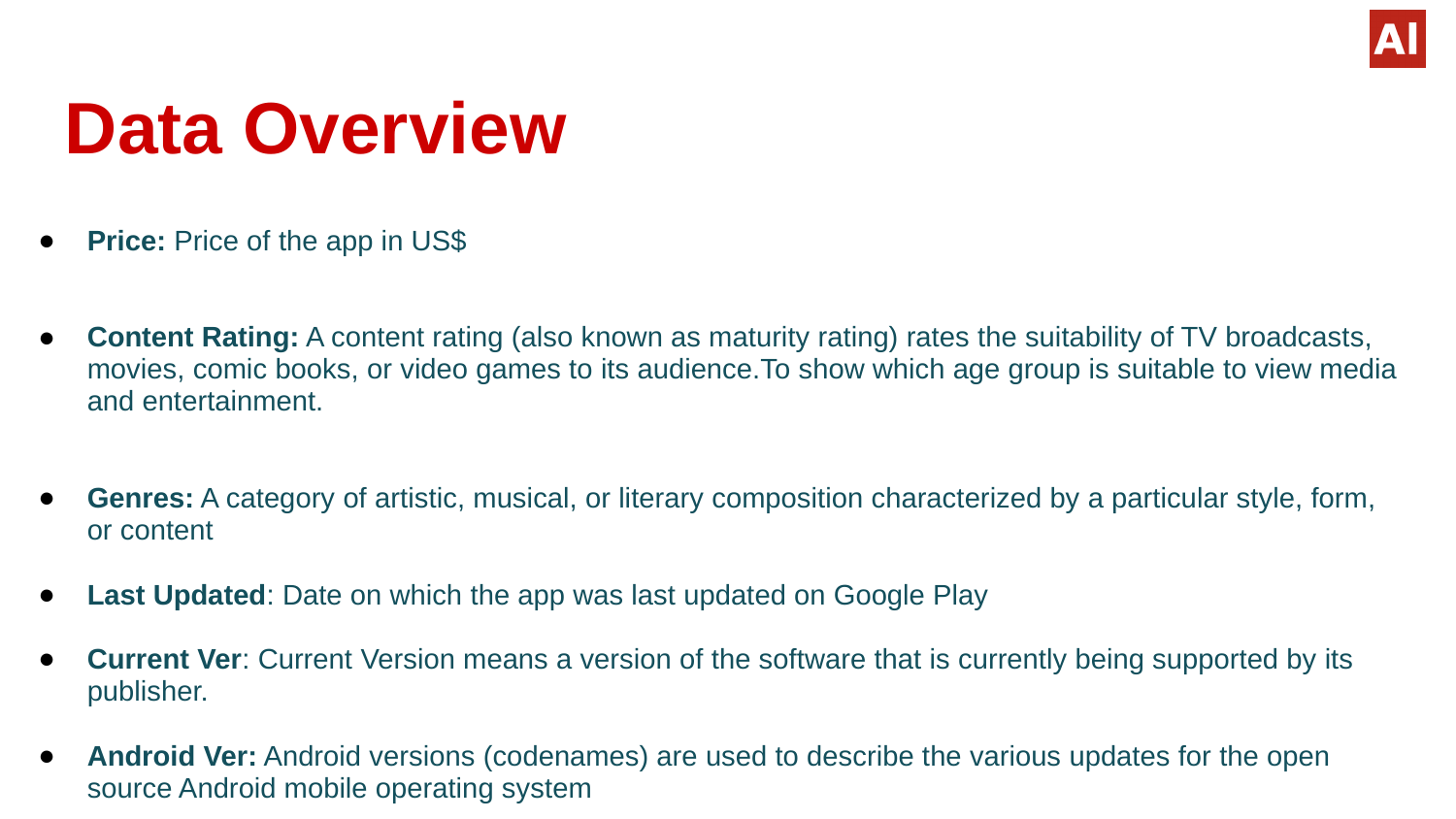

# Data Overview
Price: Price of the app in US$

Content Rating: A content rating (also known as maturity rating) rates the suitability of TV broadcasts, movies, comic books, or video games to its audience.To show which age group is suitable to view media and entertainment.

Genres: A category of artistic, musical, or literary composition characterized by a particular style, form, or content

Last Updated: Date on which the app was last updated on Google Play

Current Ver: Current Version means a version of the software that is currently being supported by its publisher.

Android Ver: Android versions (codenames) are used to describe the various updates for the open source Android mobile operating system